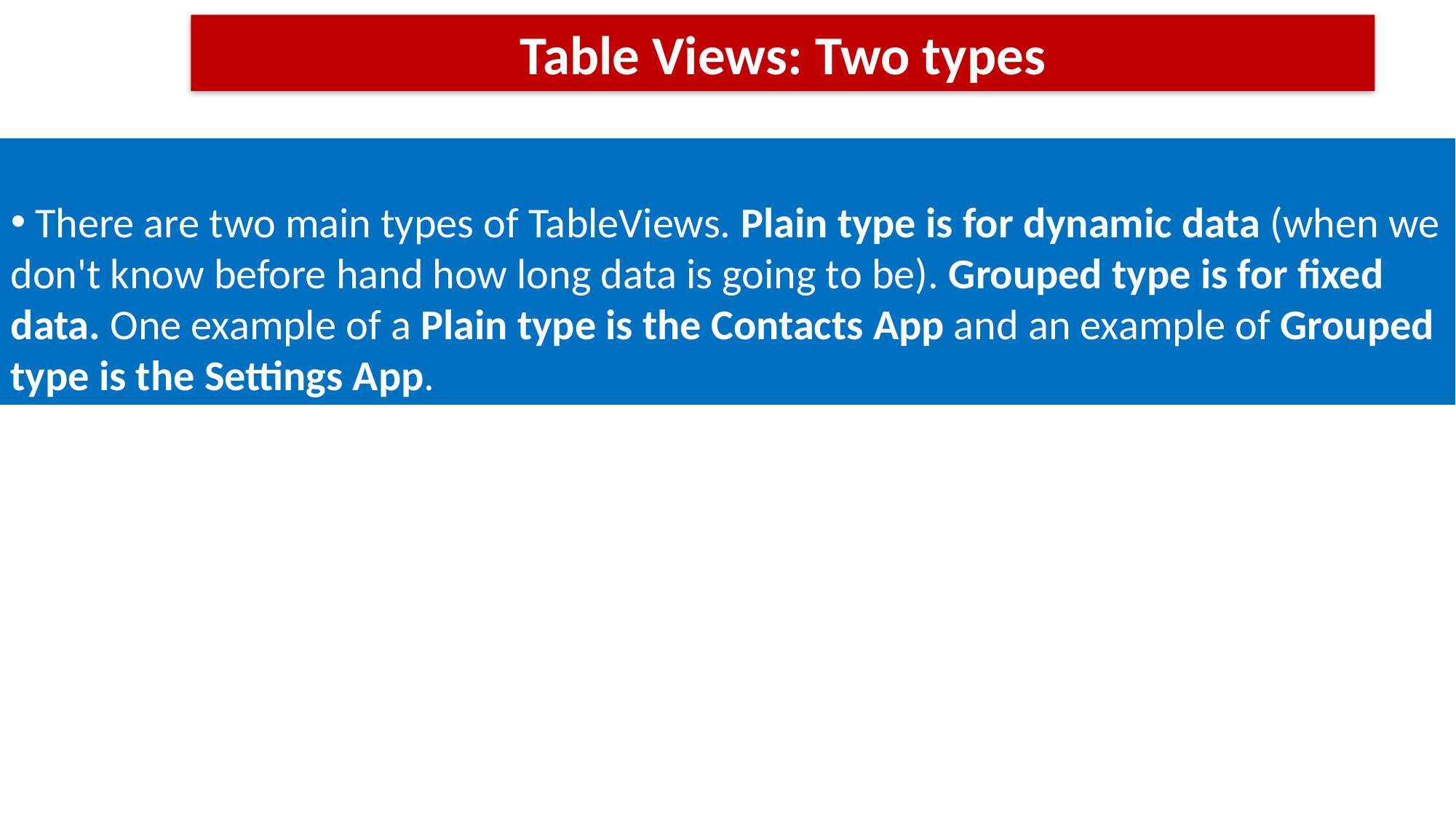

Table Views: Two types

 There are two main types of TableViews. Plain type is for dynamic data (when we don't know before hand how long data is going to be). Grouped type is for fixed data. One example of a Plain type is the Contacts App and an example of Grouped type is the Settings App.